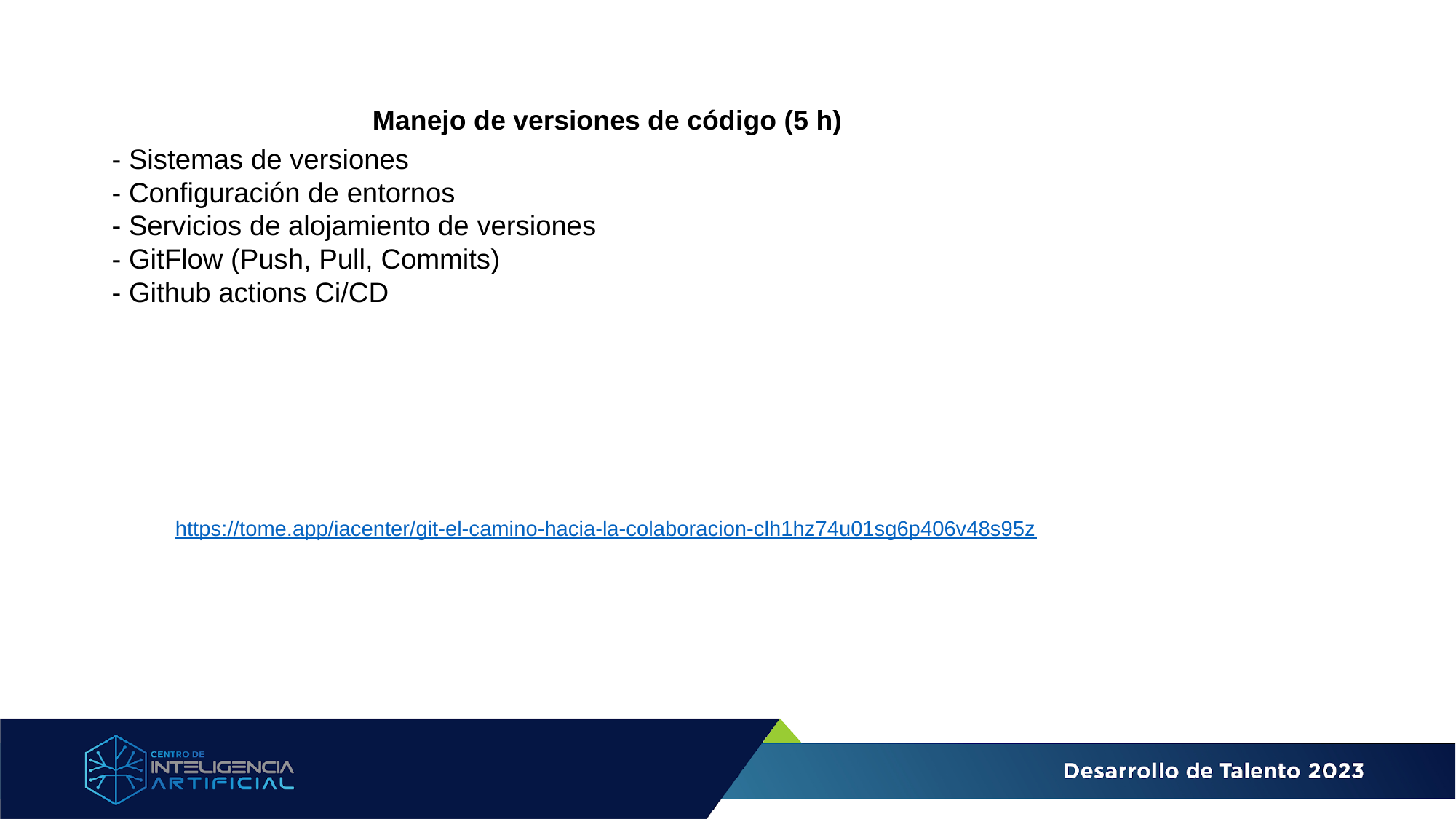

Manejo de versiones de código (5 h)
- Sistemas de versiones
- Configuración de entornos
- Servicios de alojamiento de versiones
- GitFlow (Push, Pull, Commits)
- Github actions Ci/CD
https://tome.app/iacenter/git-el-camino-hacia-la-colaboracion-clh1hz74u01sg6p406v48s95z